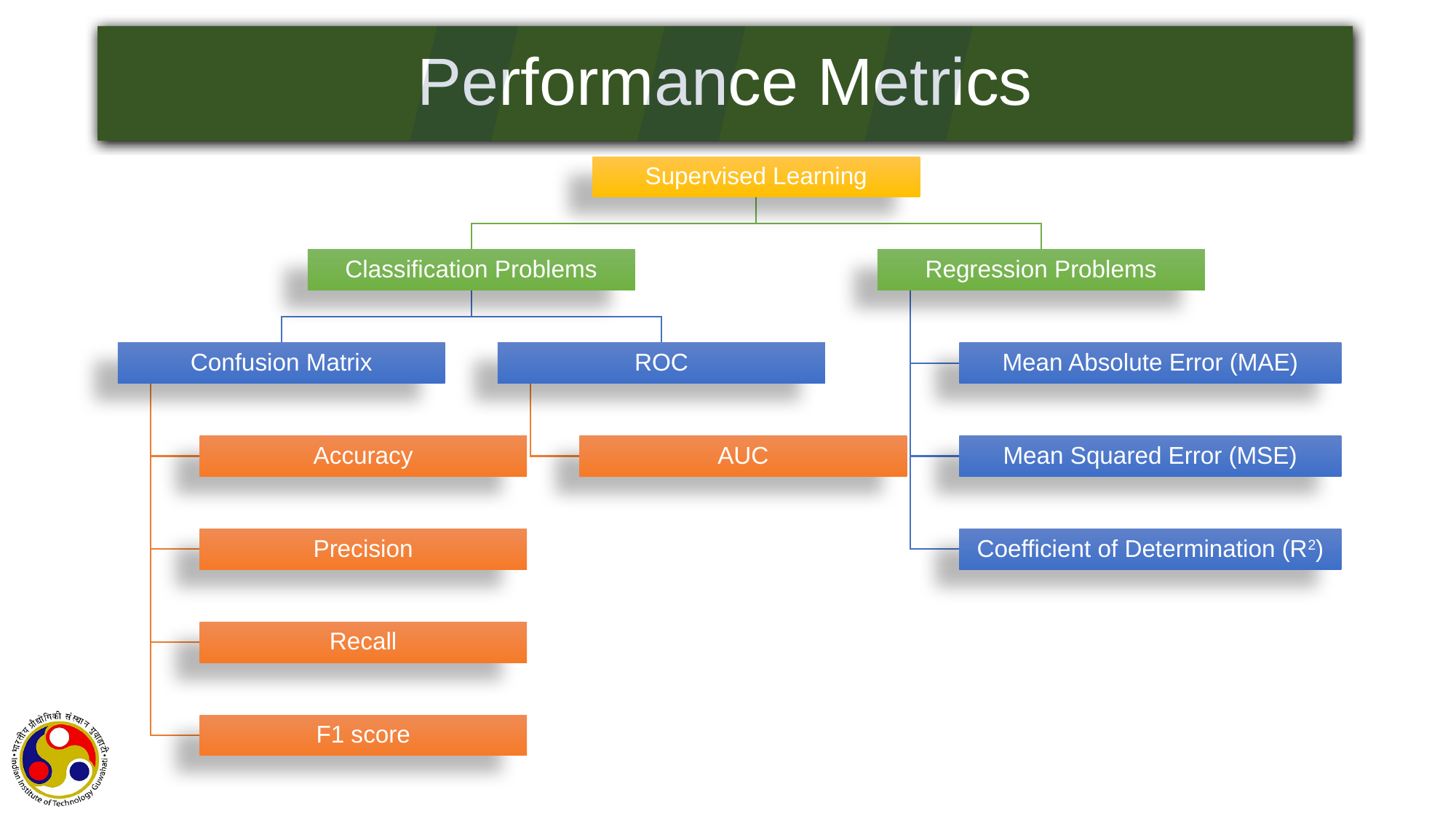

Performance Metrics

Supervised Learning
Classification Problems
Confusion Matrix
Accuracy
Precision
Recall
F1 score
ROC
AUC
Regression Problems
Mean Absolute Error (MAE)
Mean Squared Error (MSE)
Coefficient of Determination (R2)